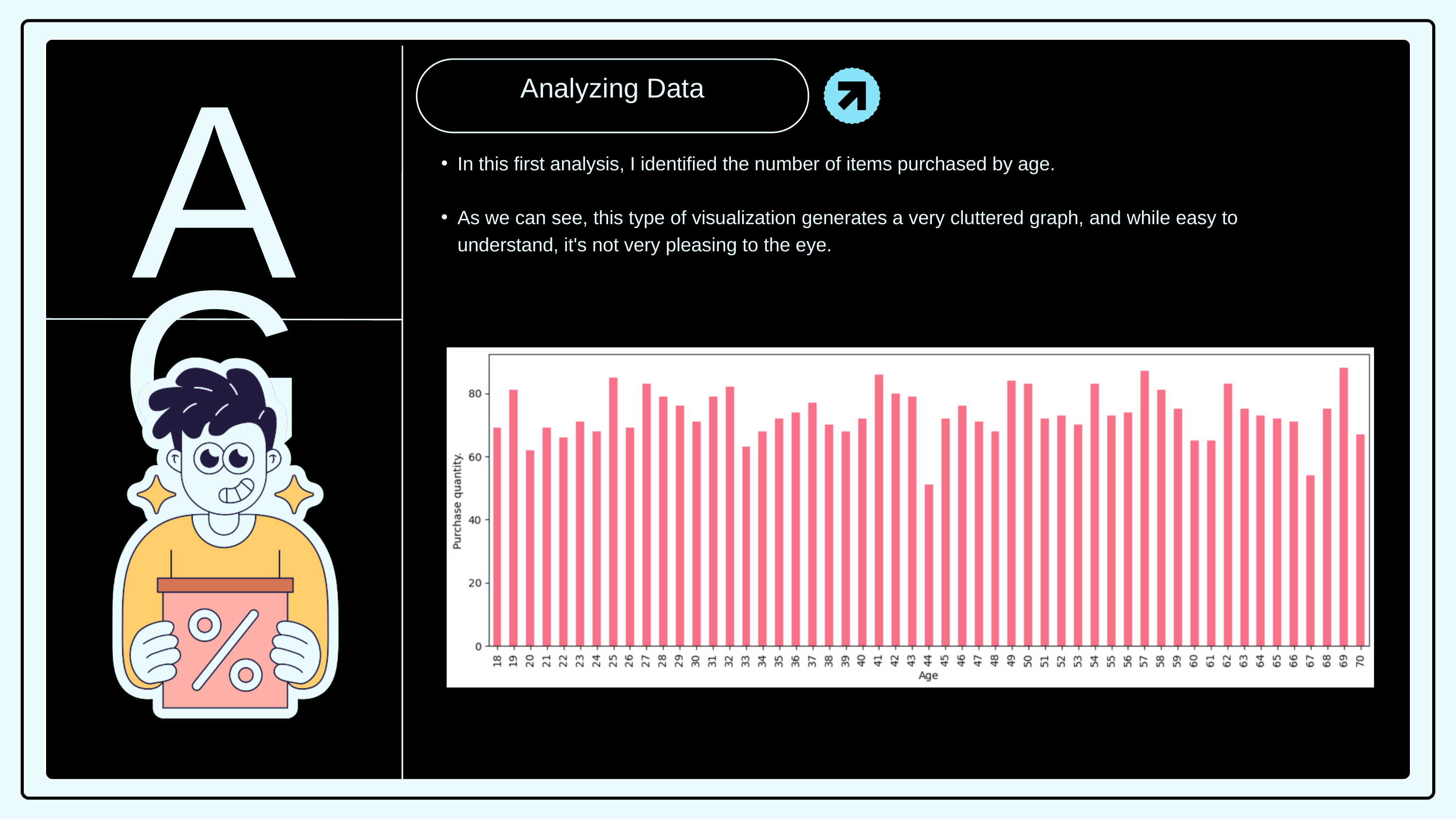

Analyzing Data

AGE
In this first analysis, I identified the number of items purchased by age.

As we can see, this type of visualization generates a very cluttered graph, and while easy to understand, it's not very pleasing to the eye.